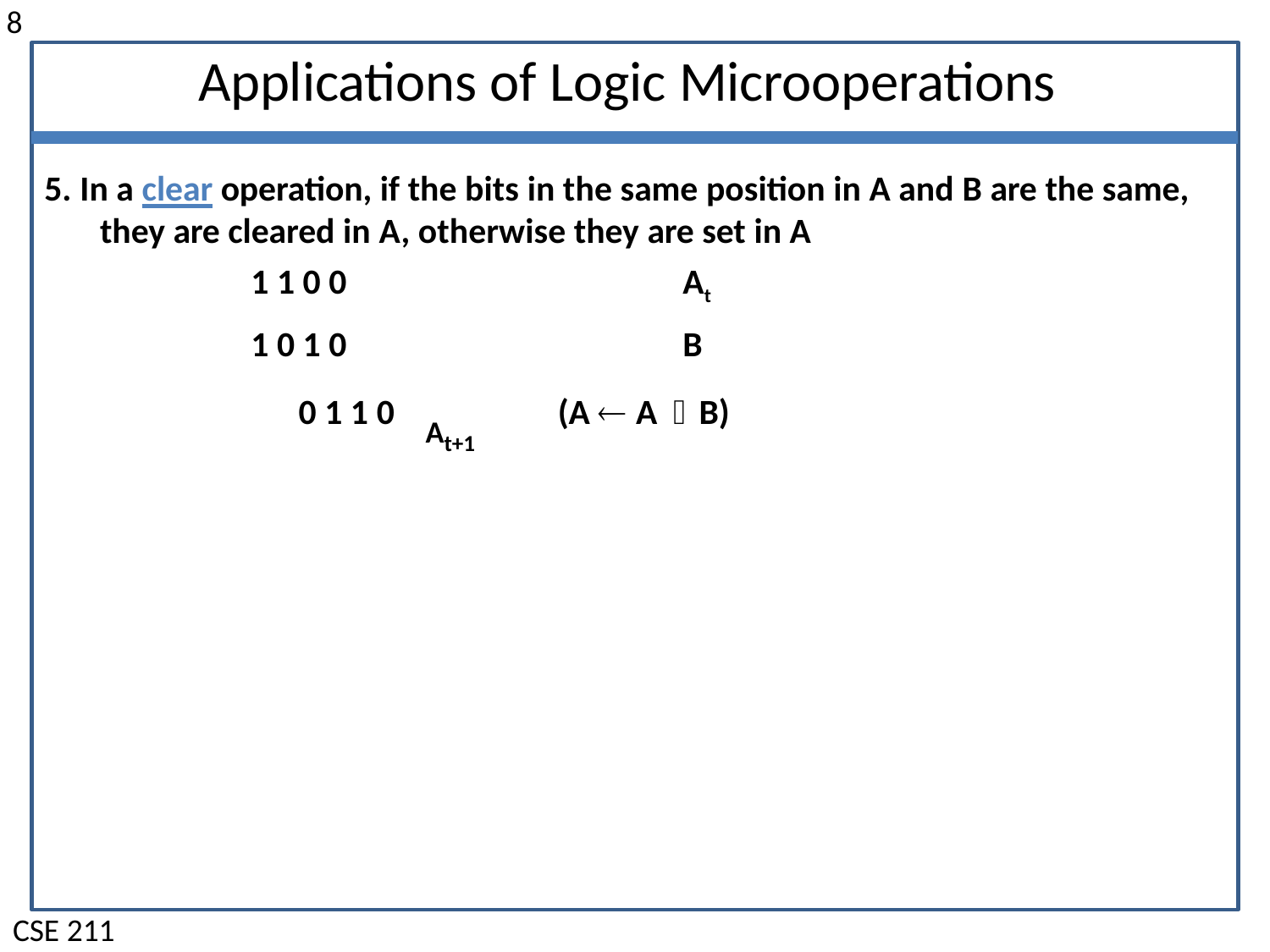

8
# Applications of Logic Microoperations
5. In a clear operation, if the bits in the same position in A and B are the same,  they are cleared in A, otherwise they are set in A
1 1 0 0	At
1 0 1 0	B
0 1 1 0
(A ← A  Ⓒ B)
At+1
CSE 211